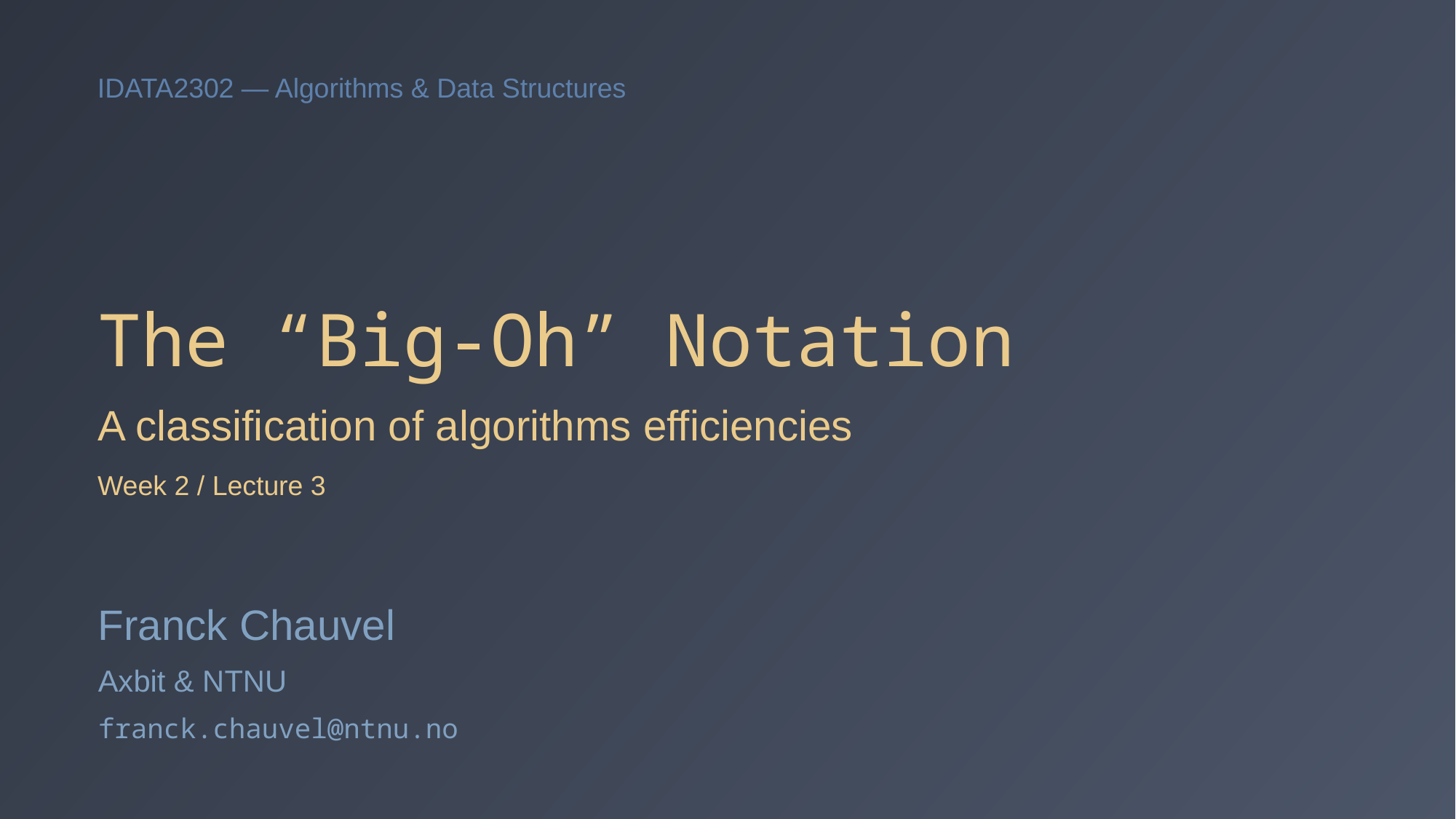

# The “Big-Oh” Notation
A classification of algorithms efficiencies
Week 2 / Lecture 3
Franck Chauvel
Axbit & NTNU
franck.chauvel@ntnu.no